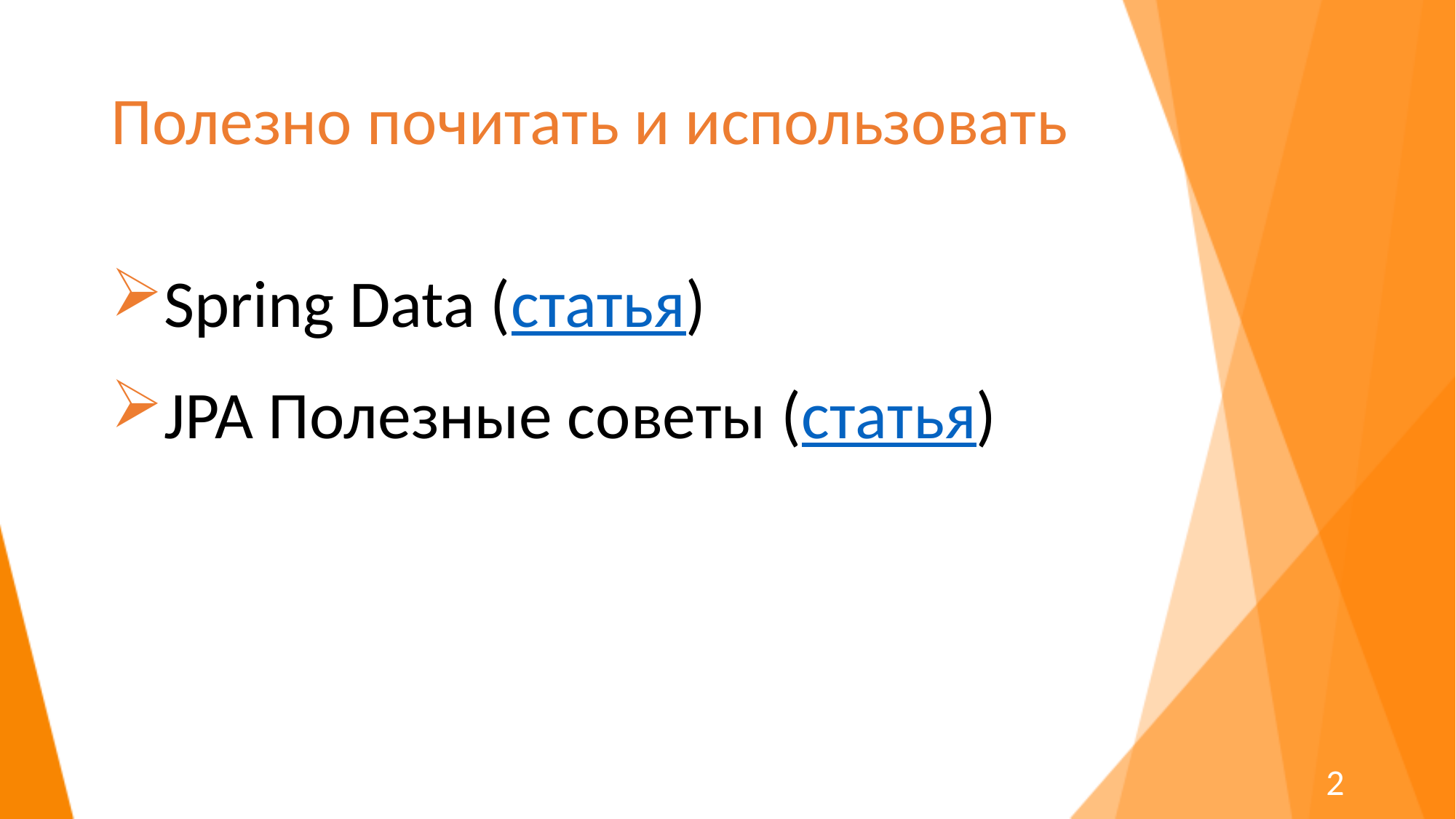

# Полезно почитать и использовать
Spring Data (статья)
JPA Полезные советы (статья)
2